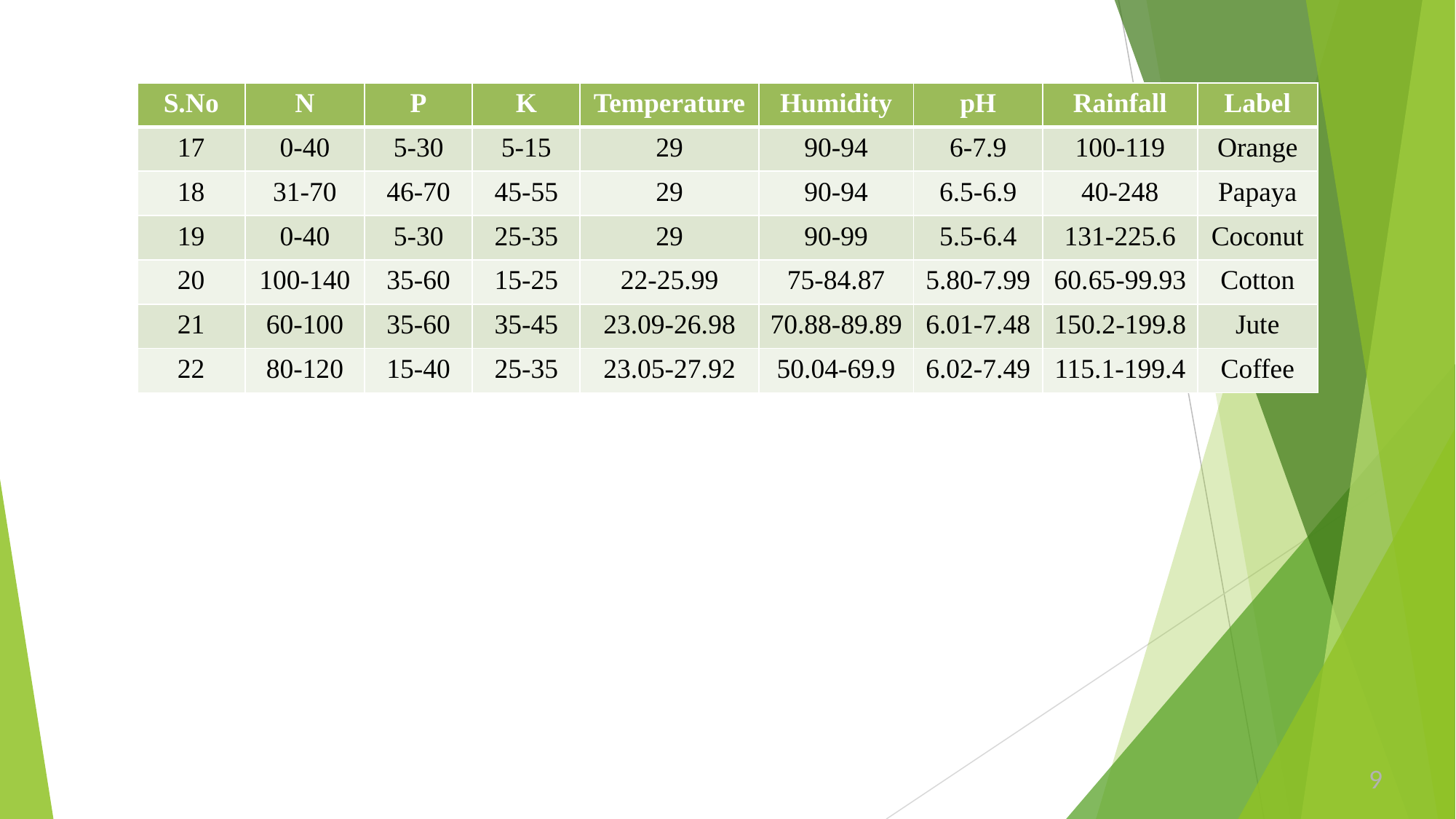

| S.No | N | P | K | Temperature | Humidity | pH | Rainfall | Label |
| --- | --- | --- | --- | --- | --- | --- | --- | --- |
| 17 | 0-40 | 5-30 | 5-15 | 29 | 90-94 | 6-7.9 | 100-119 | Orange |
| 18 | 31-70 | 46-70 | 45-55 | 29 | 90-94 | 6.5-6.9 | 40-248 | Papaya |
| 19 | 0-40 | 5-30 | 25-35 | 29 | 90-99 | 5.5-6.4 | 131-225.6 | Coconut |
| 20 | 100-140 | 35-60 | 15-25 | 22-25.99 | 75-84.87 | 5.80-7.99 | 60.65-99.93 | Cotton |
| 21 | 60-100 | 35-60 | 35-45 | 23.09-26.98 | 70.88-89.89 | 6.01-7.48 | 150.2-199.8 | Jute |
| 22 | 80-120 | 15-40 | 25-35 | 23.05-27.92 | 50.04-69.9 | 6.02-7.49 | 115.1-199.4 | Coffee |
9